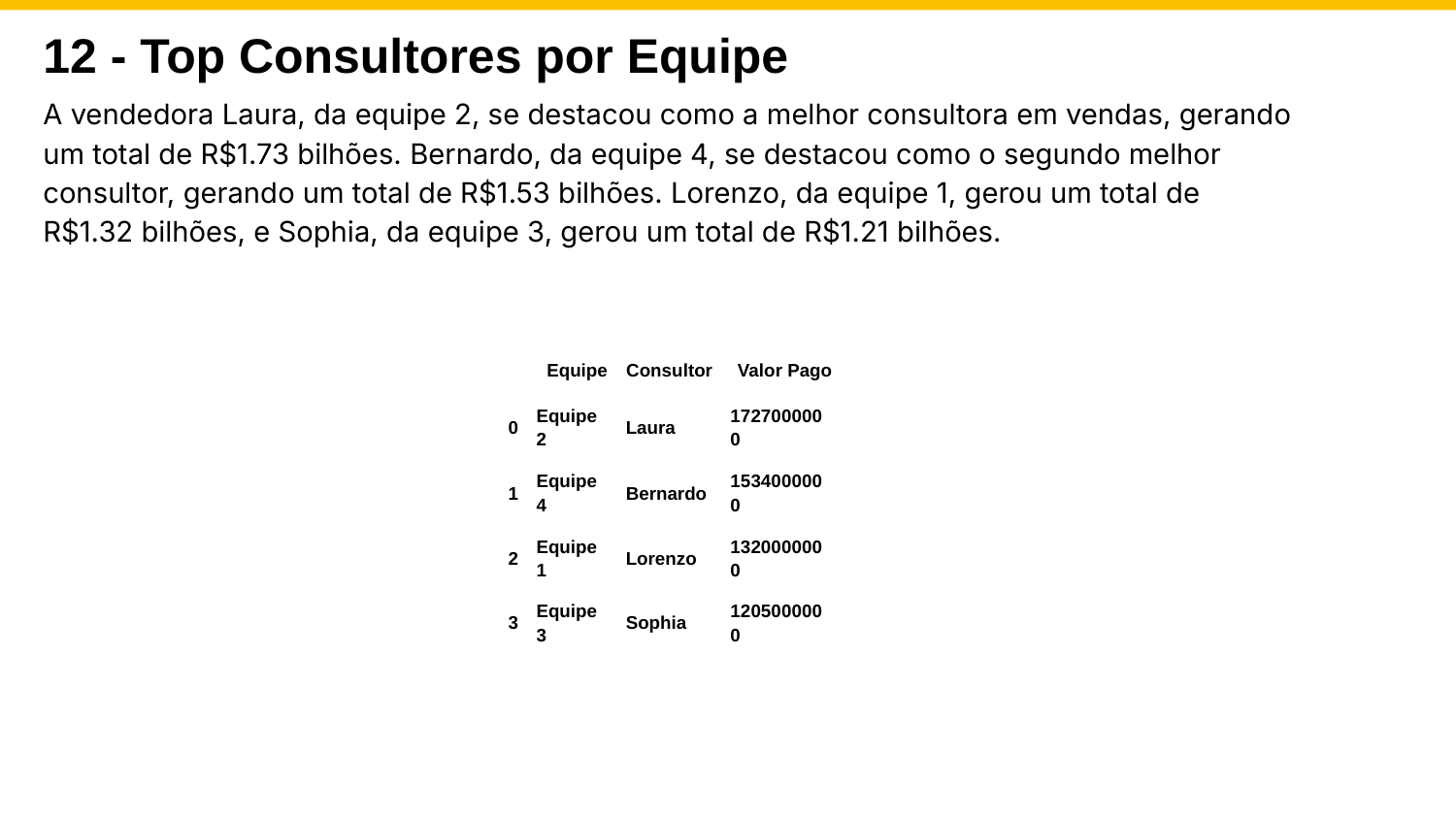

12 - Top Consultores por Equipe
A vendedora Laura, da equipe 2, se destacou como a melhor consultora em vendas, gerando um total de R$1.73 bilhões. Bernardo, da equipe 4, se destacou como o segundo melhor consultor, gerando um total de R$1.53 bilhões. Lorenzo, da equipe 1, gerou um total de R$1.32 bilhões, e Sophia, da equipe 3, gerou um total de R$1.21 bilhões.

|  | Equipe | Consultor | Valor Pago |
| --- | --- | --- | --- |
| 0 | Equipe 2 | Laura | 1727000000 |
| 1 | Equipe 4 | Bernardo | 1534000000 |
| 2 | Equipe 1 | Lorenzo | 1320000000 |
| 3 | Equipe 3 | Sophia | 1205000000 |
Photo by Pixabay